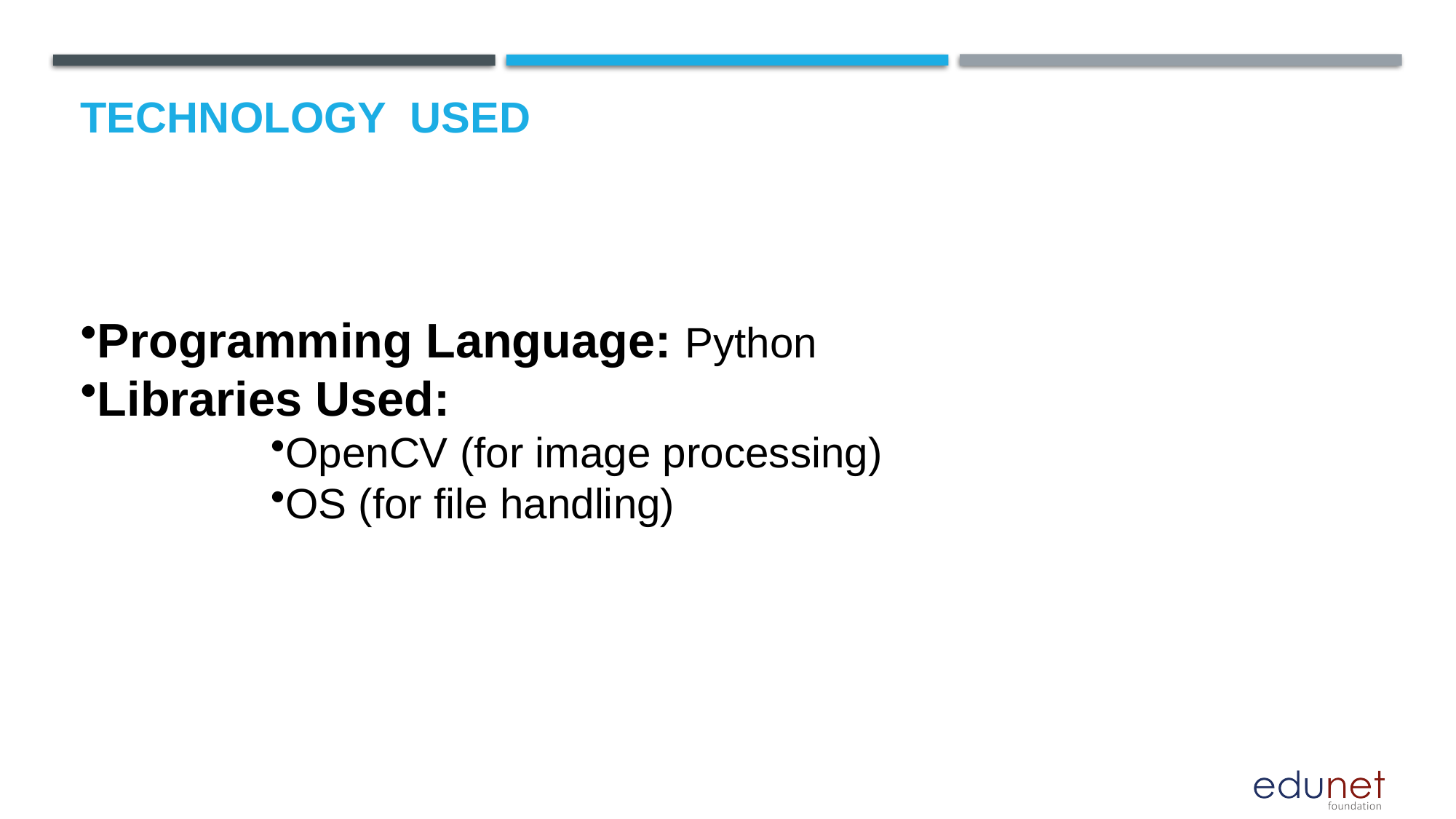

# Technology  used
Programming Language: Python
Libraries Used:
OpenCV (for image processing)
OS (for file handling)